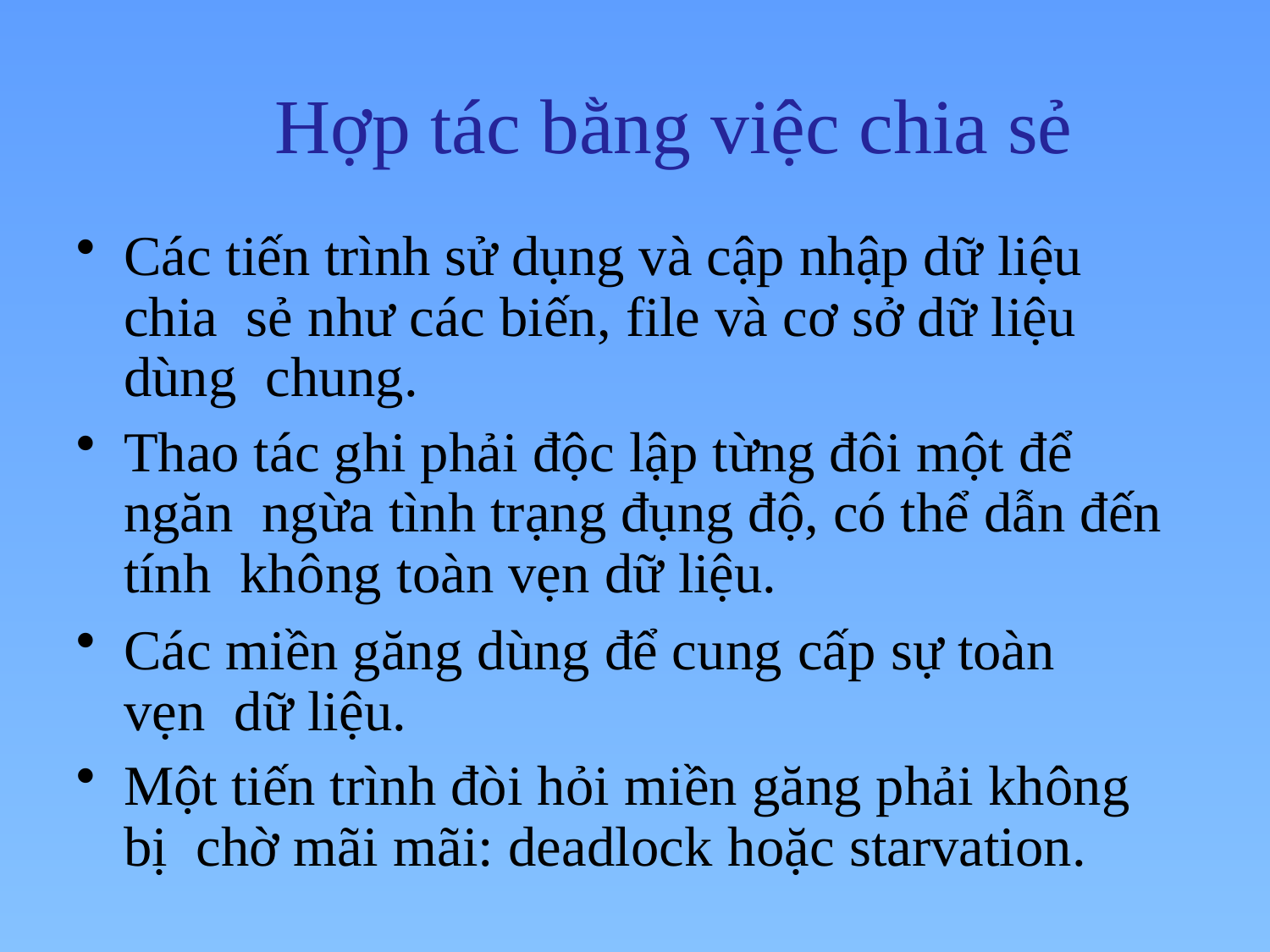

# Hợp tác bằng việc chia sẻ
Các tiến trình sử dụng và cập nhập dữ liệu chia  sẻ như các biến, file và cơ sở dữ liệu dùng  chung.
Thao tác ghi phải độc lập từng đôi một để ngăn  ngừa tình trạng đụng độ, có thể dẫn đến tính  không toàn vẹn dữ liệu.
Các miền găng dùng để cung cấp sự toàn vẹn  dữ liệu.
Một tiến trình đòi hỏi miền găng phải không bị  chờ mãi mãi: deadlock hoặc starvation.